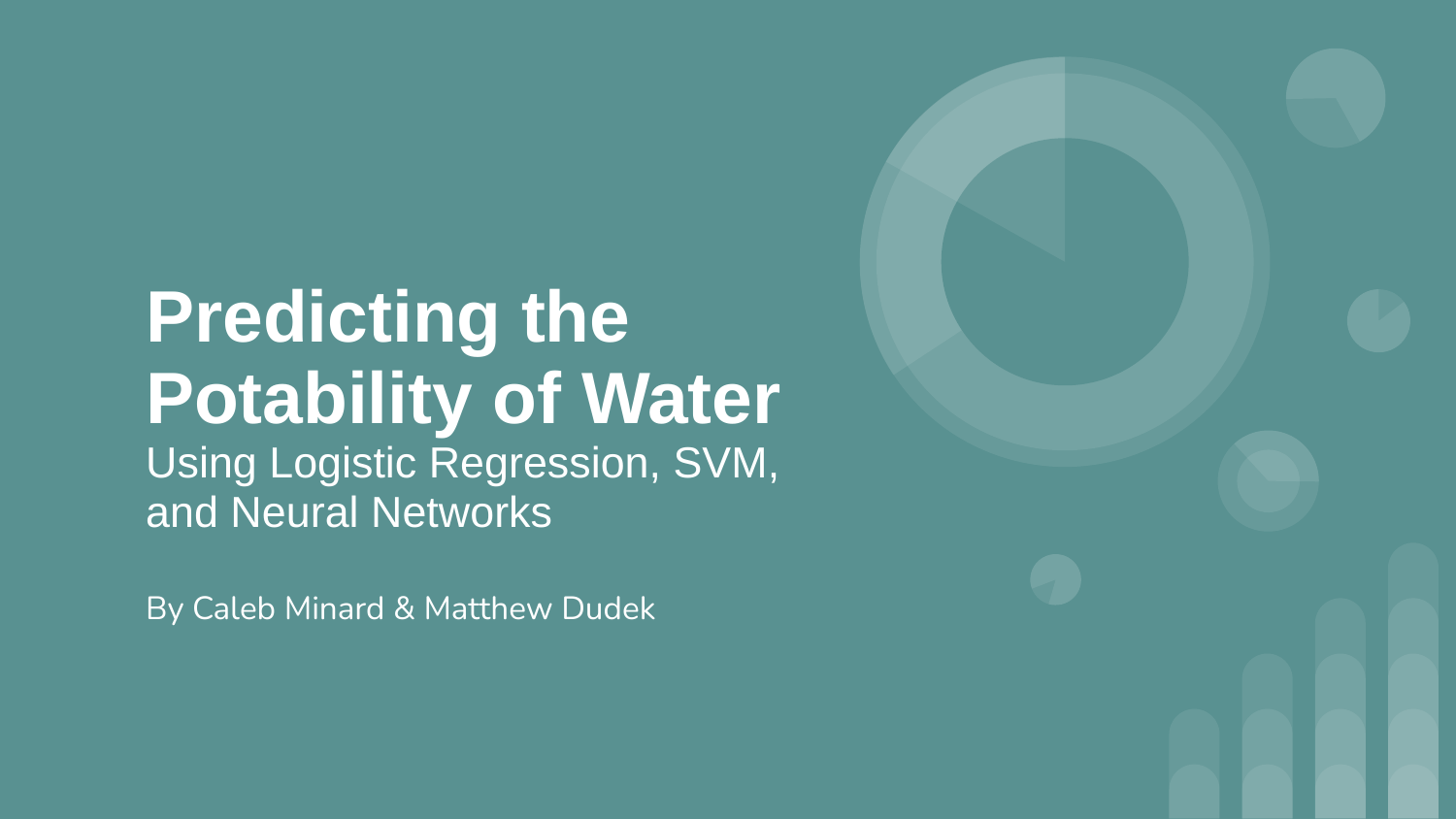

# Predicting the Potability of Water
Using Logistic Regression, SVM, and Neural Networks
By Caleb Minard & Matthew Dudek